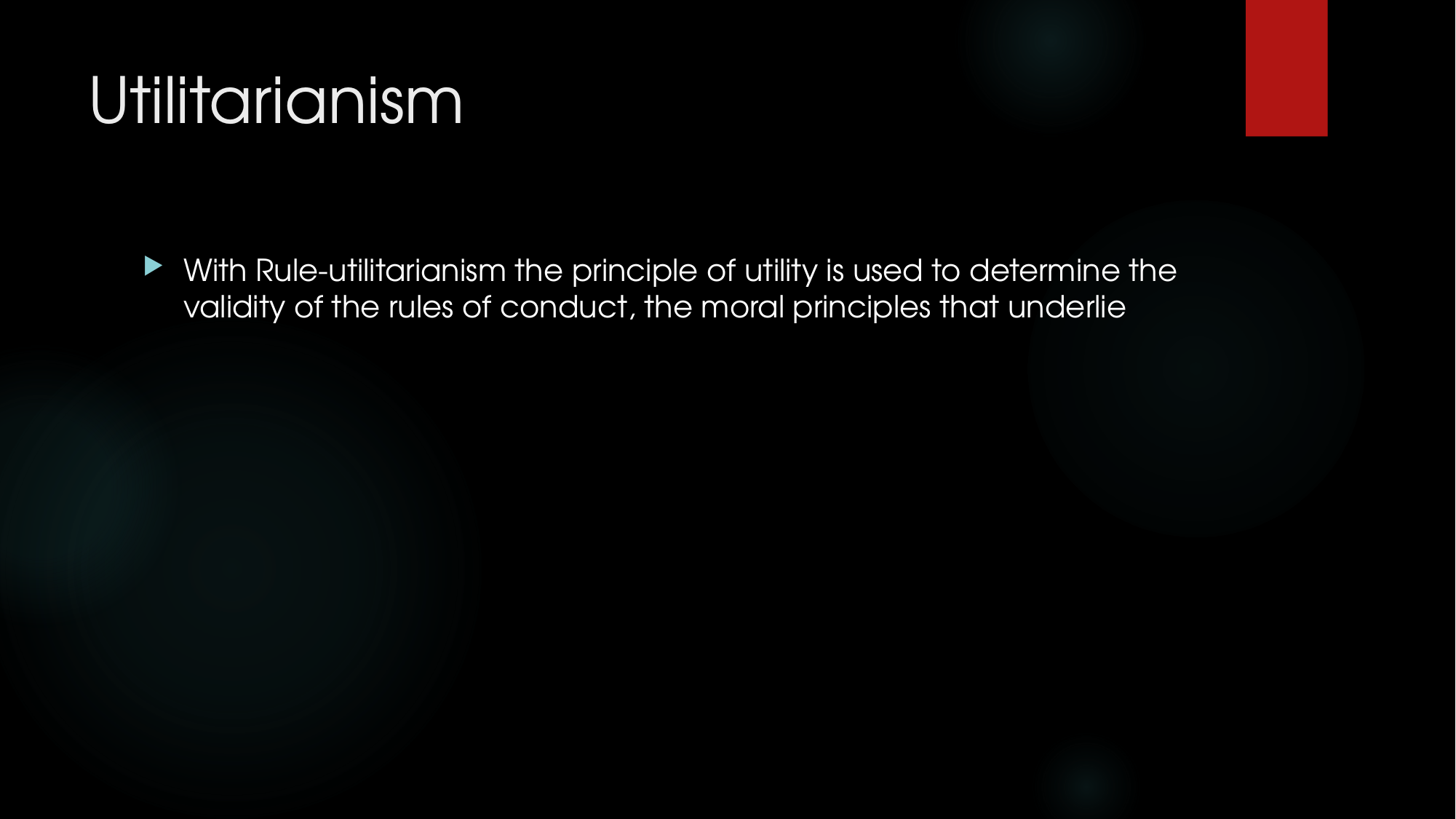

# Utilitarianism
With Rule-utilitarianism the principle of utility is used to determine the validity of the rules of conduct, the moral principles that underlie